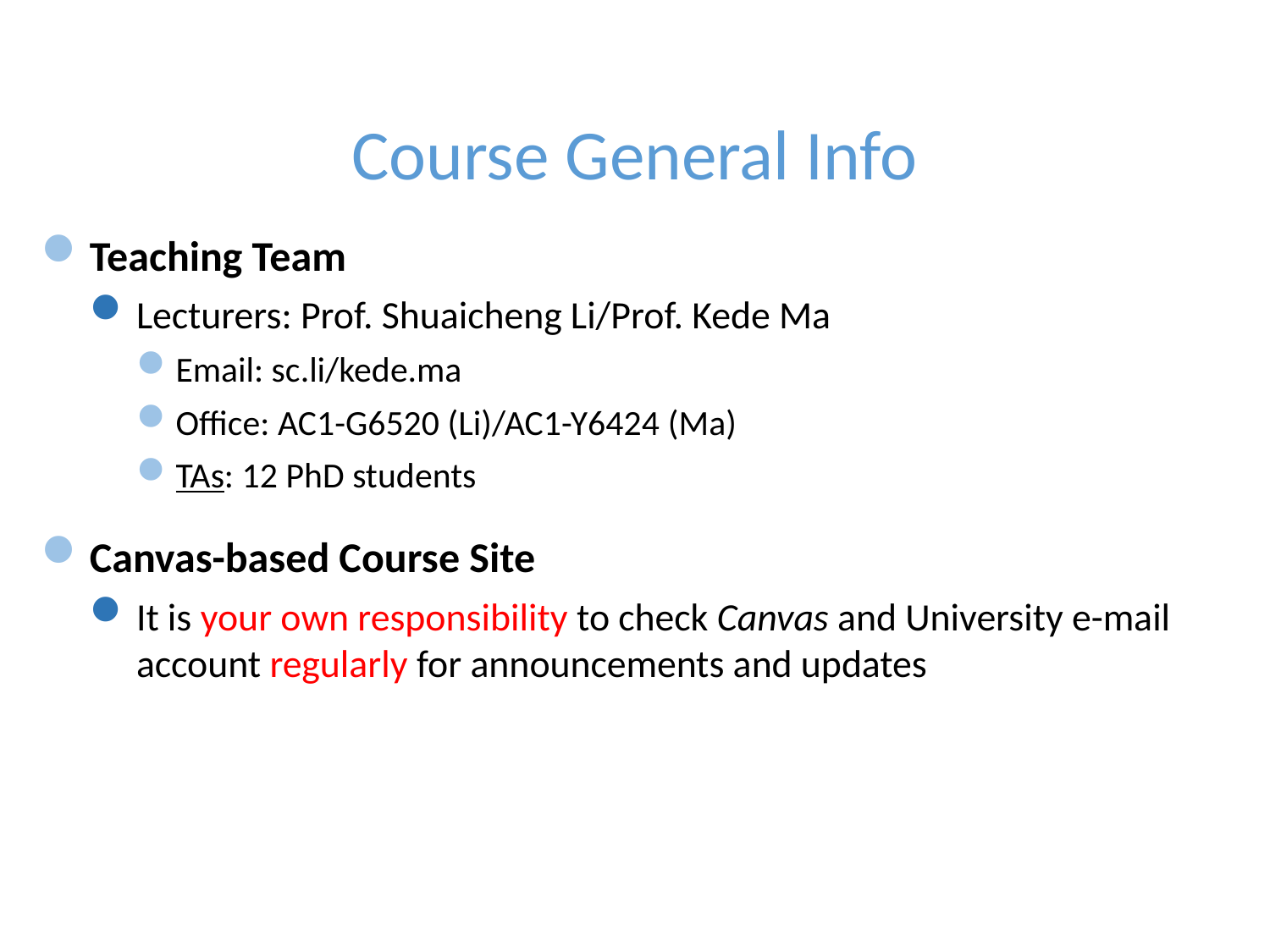

# Course General Info
Teaching Team
Lecturers: Prof. Shuaicheng Li/Prof. Kede Ma
Email: sc.li/kede.ma
Office: AC1-G6520 (Li)/AC1-Y6424 (Ma)
TAs: 12 PhD students
Canvas-based Course Site
It is your own responsibility to check Canvas and University e-mail account regularly for announcements and updates
1/14/24
2